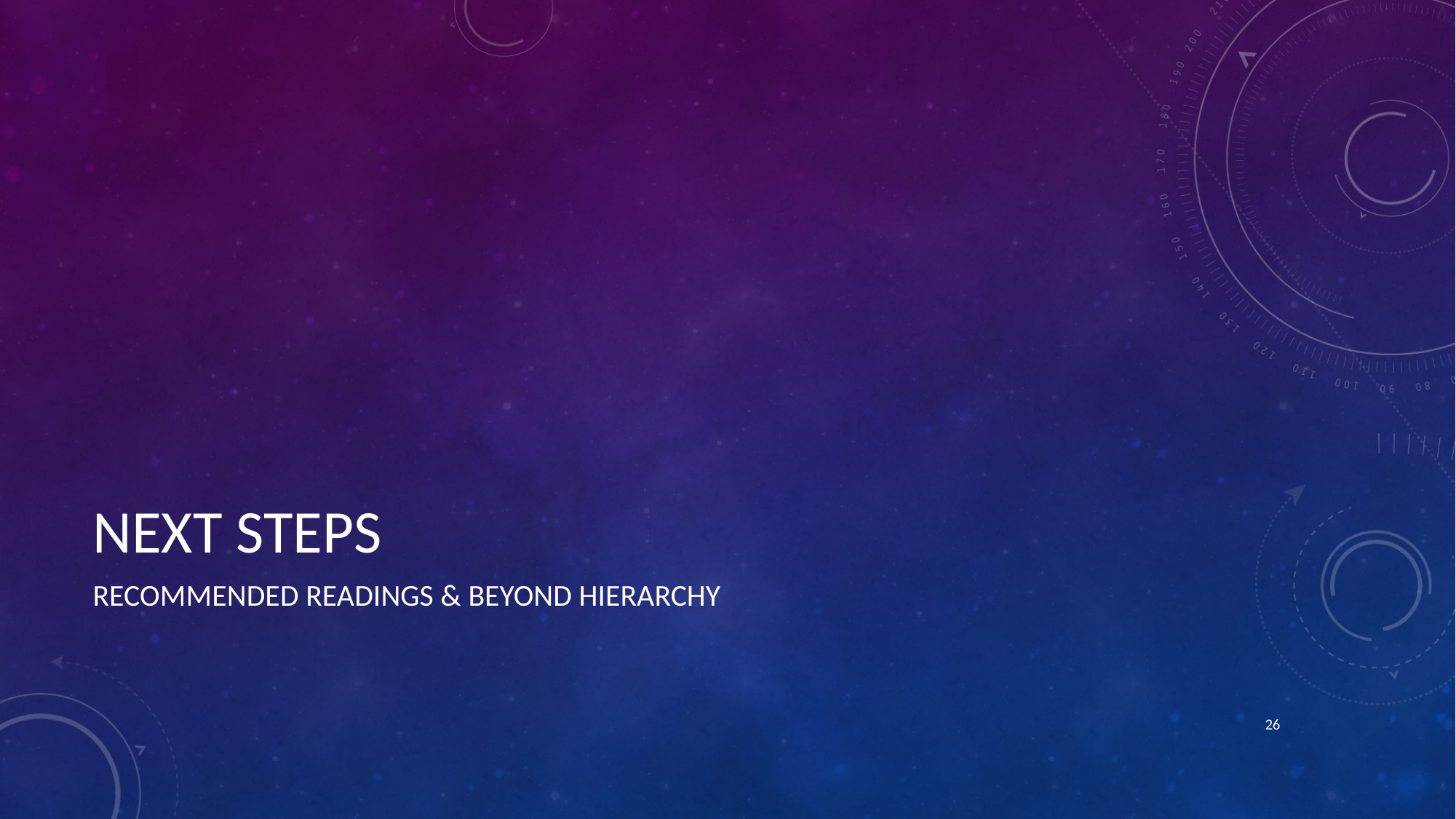

# Next steps
Recommended Readings & Beyond Hierarchy
26